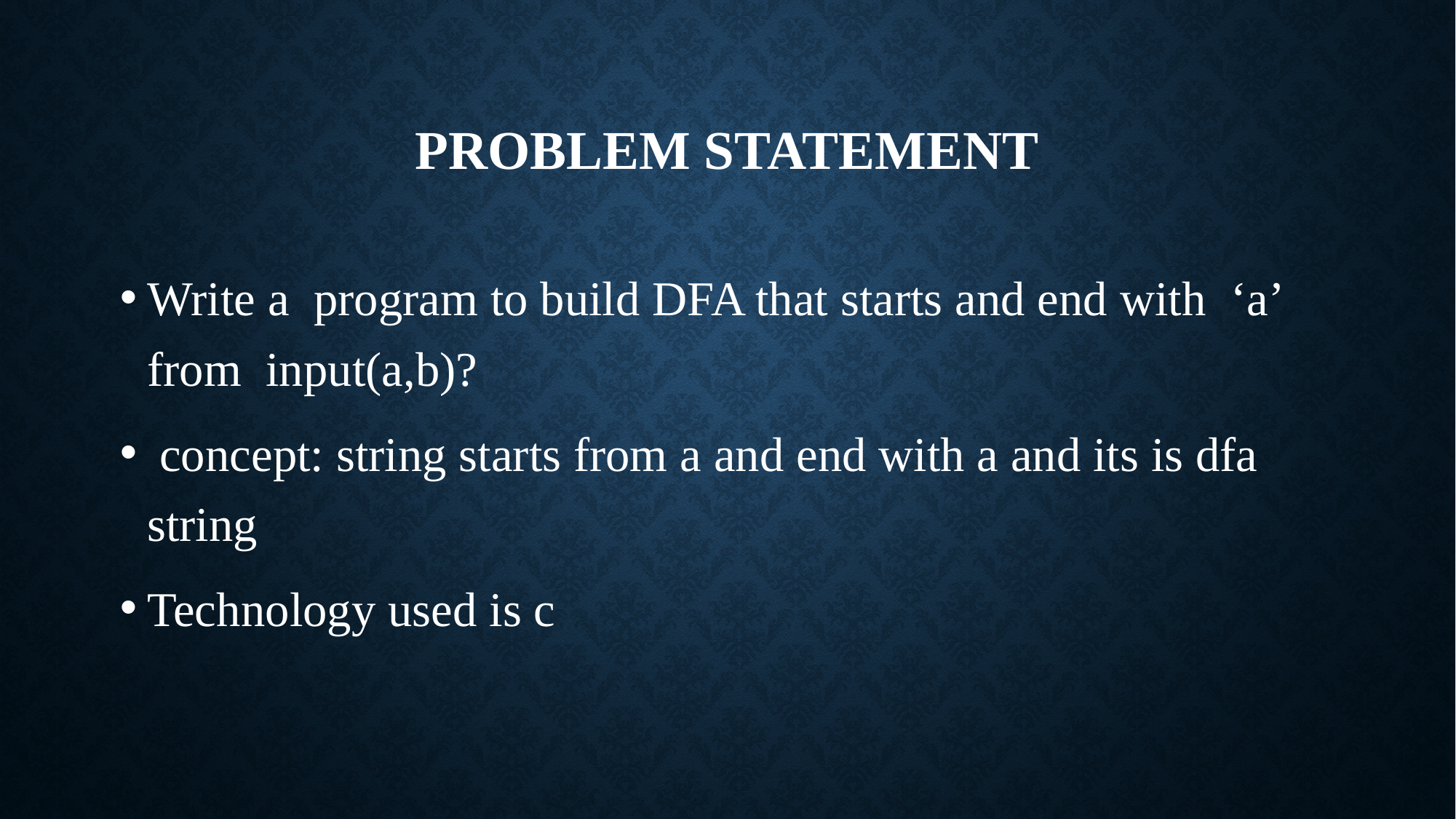

# Problem statement
Write a  program to build DFA that starts and end with  ‘a’ from  input(a,b)?
 concept: string starts from a and end with a and its is dfa string
Technology used is c